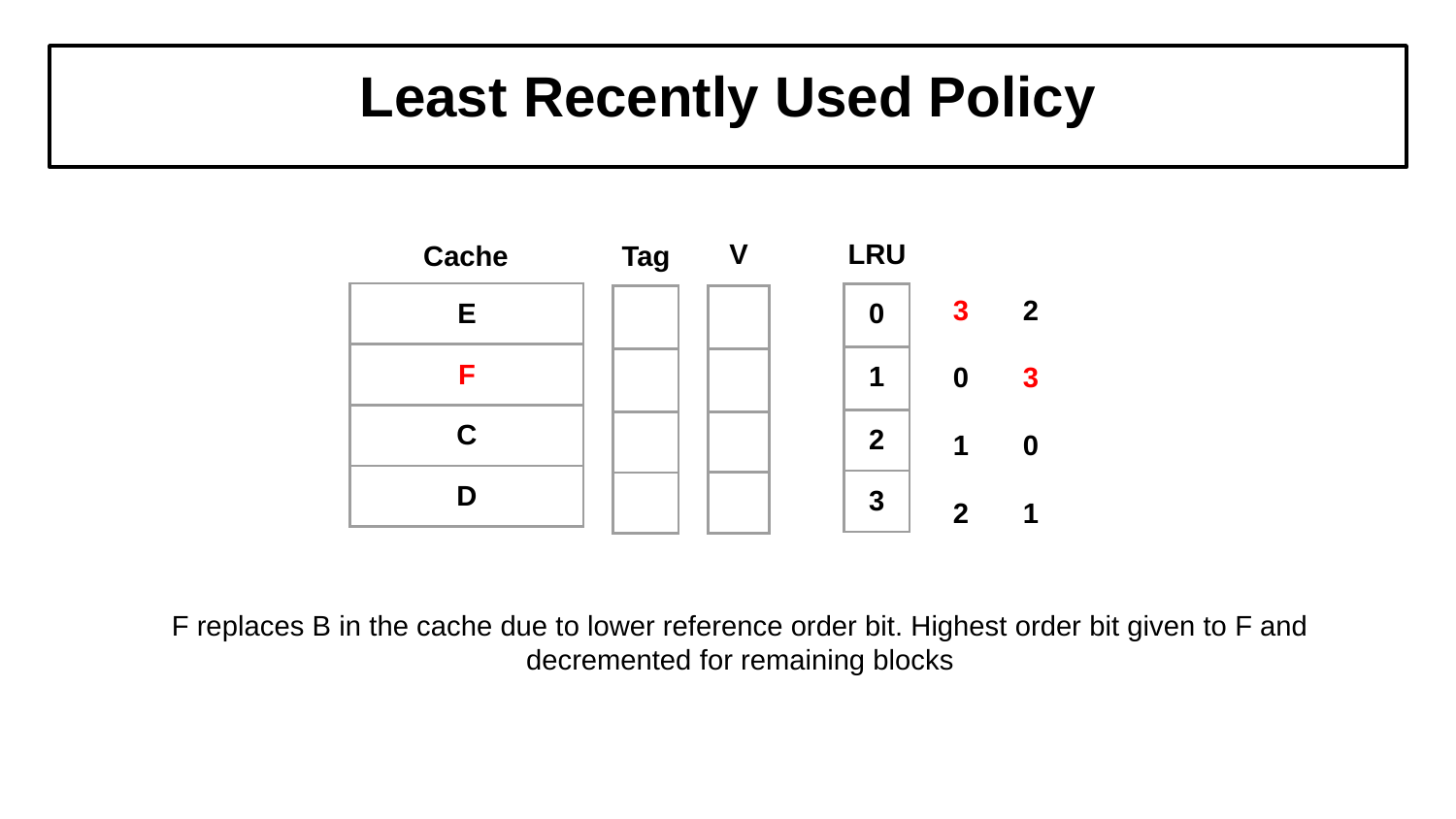

# Least Recently Used Policy
V
LRU
Cache
Tag
3

0

1

2
2

3

0

1
| E |
| --- |
| F |
| C |
| D |
| 0 |
| --- |
| 1 |
| 2 |
| 3 |
|  |
| --- |
|  |
|  |
|  |
|  |
| --- |
|  |
|  |
|  |
F replaces B in the cache due to lower reference order bit. Highest order bit given to F and decremented for remaining blocks